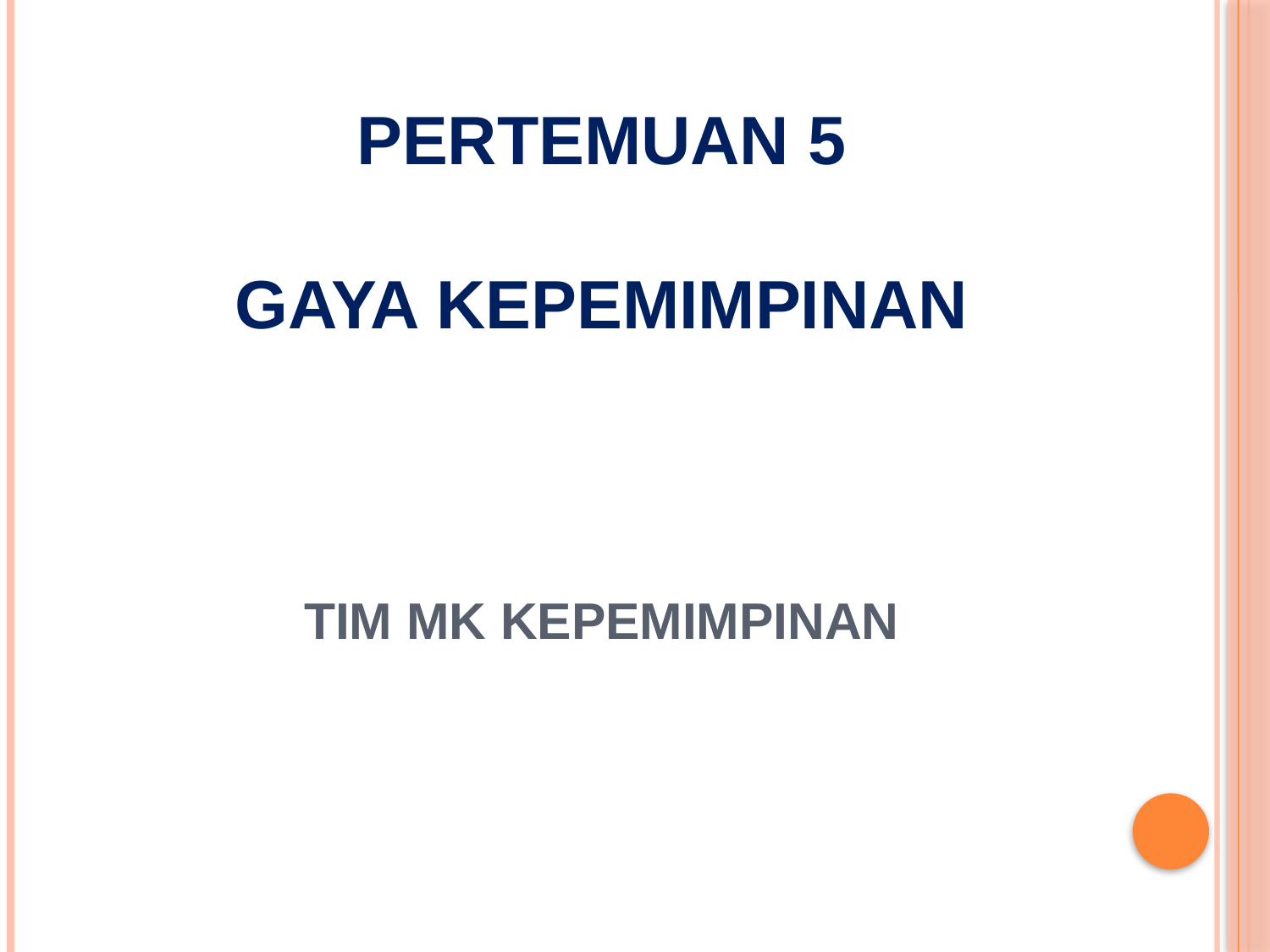

# Pertemuan 5 Gaya Kepemimpinan Tim MK Kepemimpinan